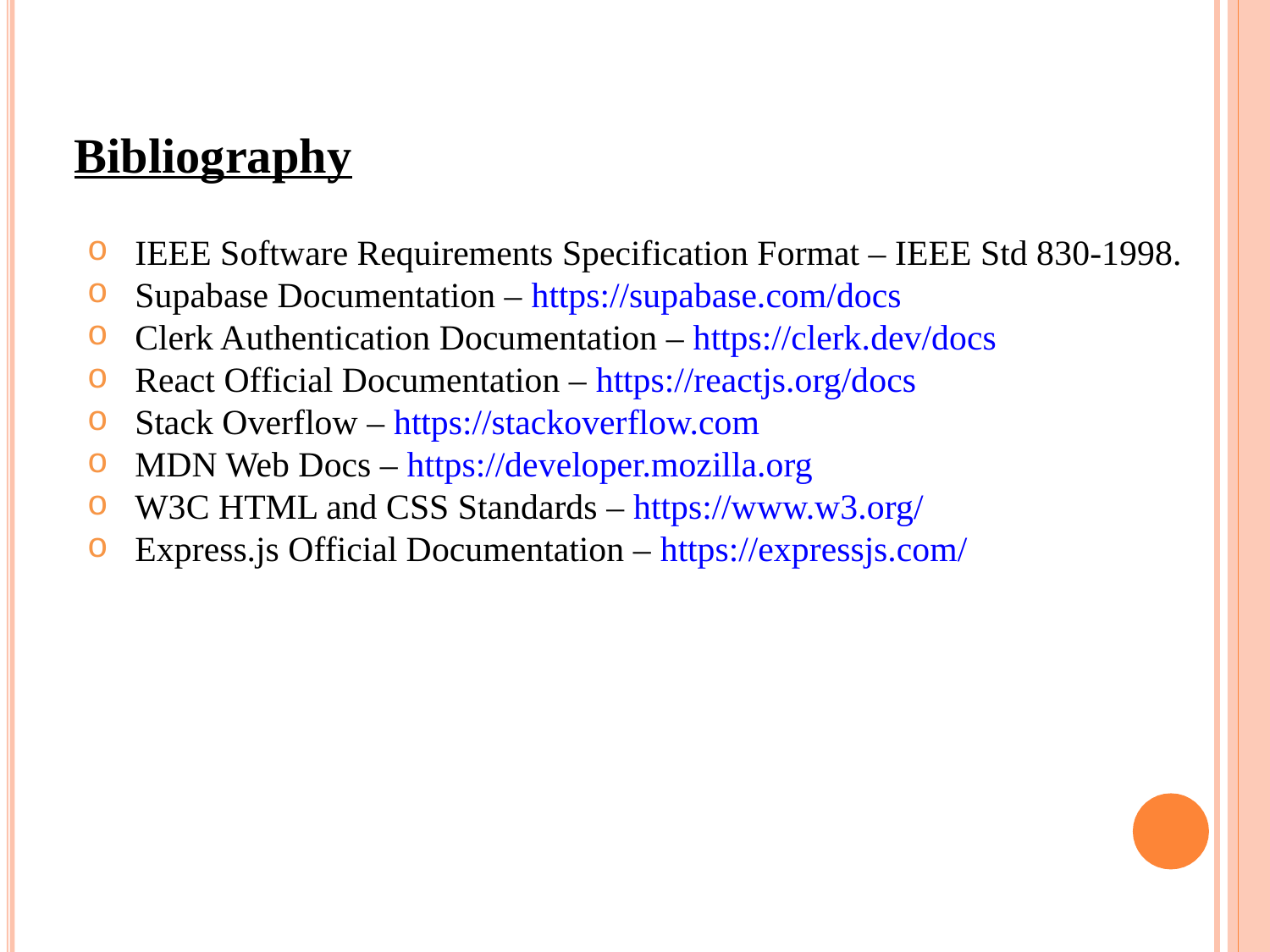

# Bibliography
IEEE Software Requirements Specification Format – IEEE Std 830-1998.
Supabase Documentation – https://supabase.com/docs
Clerk Authentication Documentation – https://clerk.dev/docs
React Official Documentation – https://reactjs.org/docs
Stack Overflow – https://stackoverflow.com
MDN Web Docs – https://developer.mozilla.org
W3C HTML and CSS Standards – https://www.w3.org/
Express.js Official Documentation – https://expressjs.com/